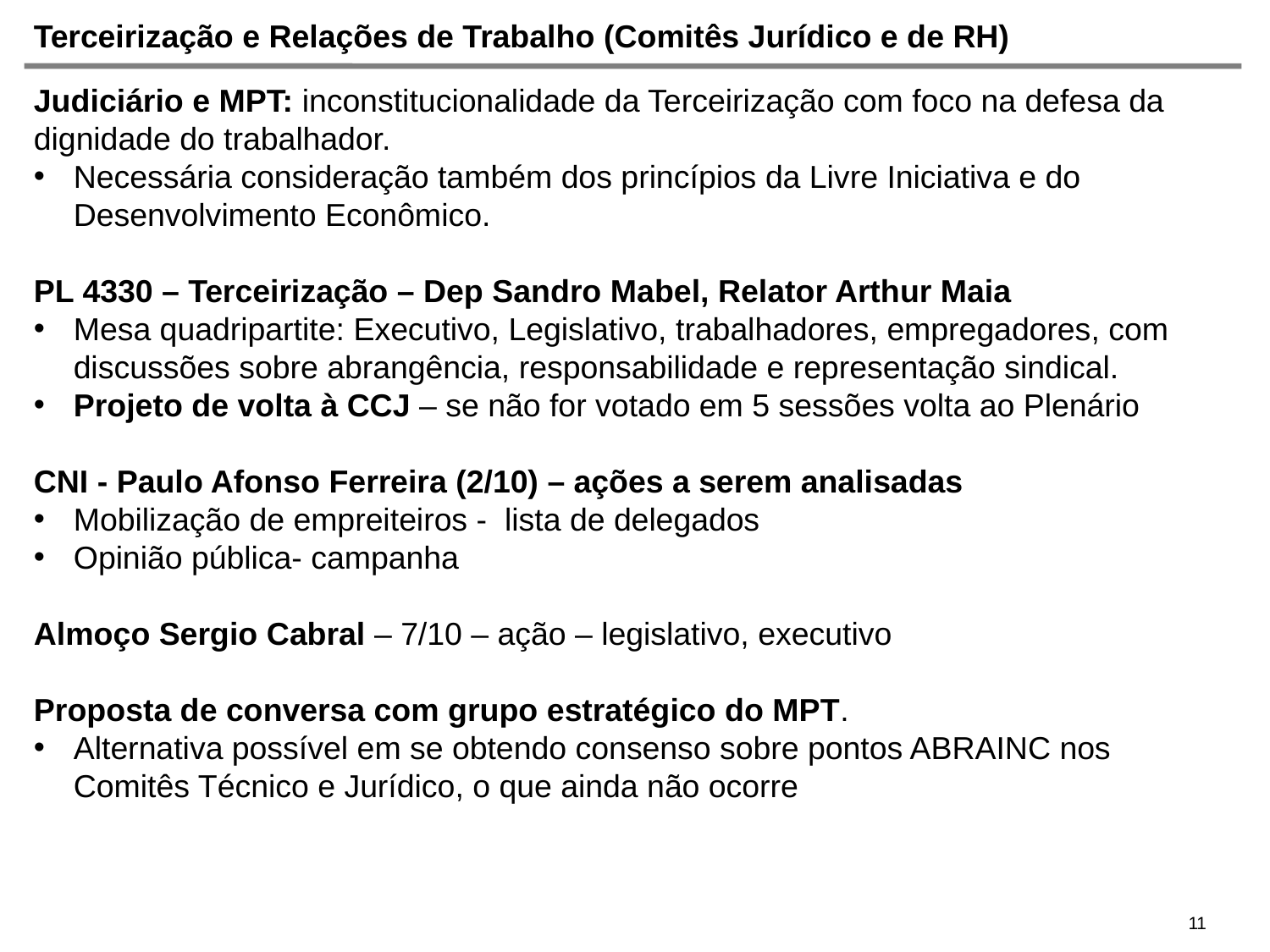

# Terceirização e Relações de Trabalho (Comitês Jurídico e de RH)

Judiciário e MPT: inconstitucionalidade da Terceirização com foco na defesa da dignidade do trabalhador.
Necessária consideração também dos princípios da Livre Iniciativa e do Desenvolvimento Econômico.

PL 4330 – Terceirização – Dep Sandro Mabel, Relator Arthur Maia
Mesa quadripartite: Executivo, Legislativo, trabalhadores, empregadores, com discussões sobre abrangência, responsabilidade e representação sindical.
Projeto de volta à CCJ – se não for votado em 5 sessões volta ao Plenário

CNI - Paulo Afonso Ferreira (2/10) – ações a serem analisadas
Mobilização de empreiteiros -  lista de delegados
Opinião pública- campanha

Almoço Sergio Cabral – 7/10 – ação – legislativo, executivo

Proposta de conversa com grupo estratégico do MPT.
Alternativa possível em se obtendo consenso sobre pontos ABRAINC nos Comitês Técnico e Jurídico, o que ainda não ocorre

11